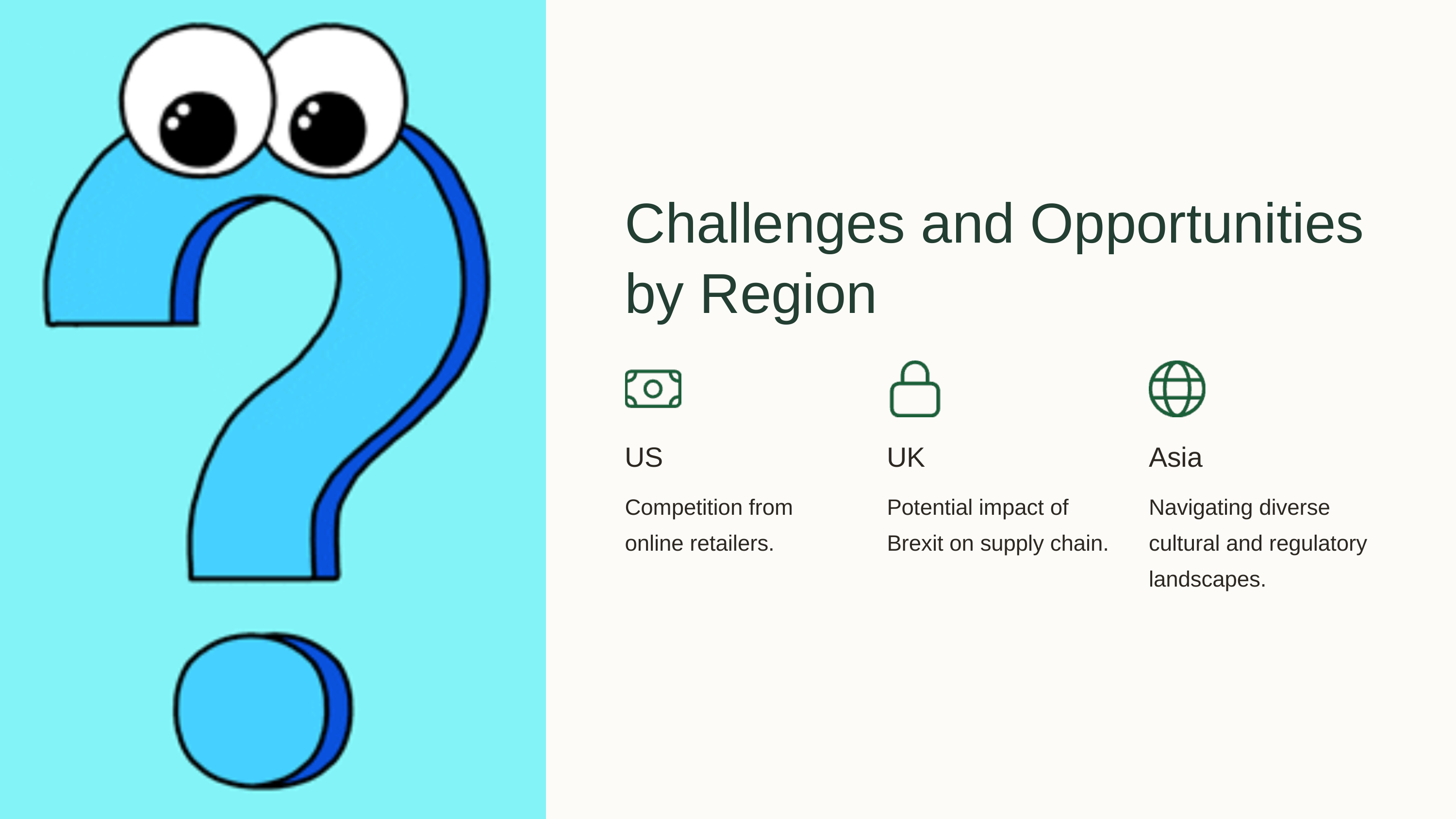

Challenges and Opportunities by Region

US

UK

Asia

Competition from online retailers.

Potential impact of Brexit on supply chain.

Navigating diverse cultural and regulatory landscapes.